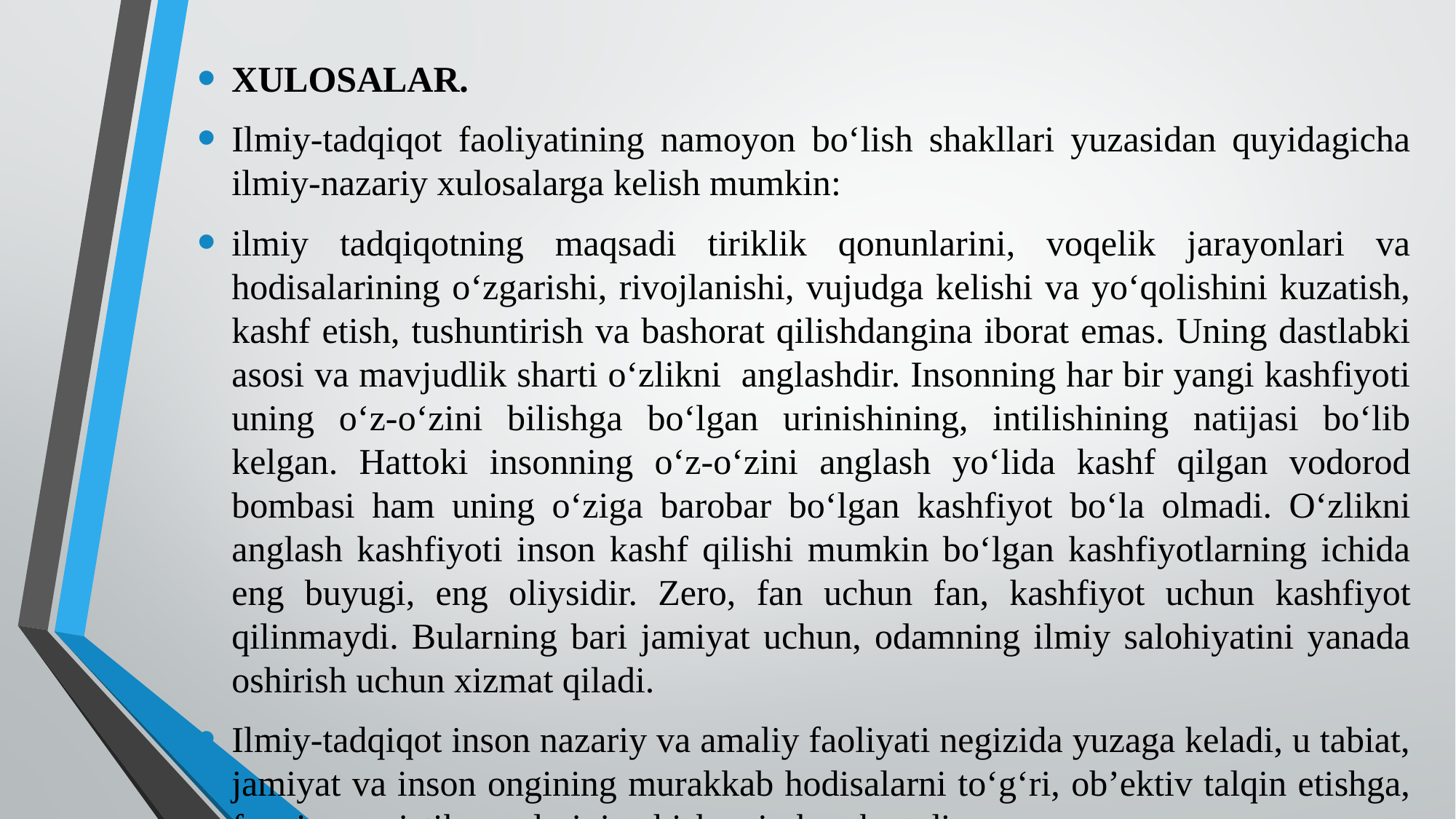

# XULOSALAR.
Ilmiy-tadqiqot faoliyatining namoyon bo‘lish shakllari yuzasidan quyidagicha ilmiy-nazariy xulosalarga kelish mumkin:
ilmiy tadqiqotning maqsadi tiriklik qonunlarini, voqelik jarayonlari va hodisalarining o‘zgarishi, rivojlanishi, vujudga kelishi va yo‘qolishini kuzatish, kashf etish, tushuntirish va bashorat qilishdangina iborat emas. Uning dastlabki asosi va mavjudlik sharti o‘zlikni  anglashdir. Insonning har bir yangi kashfiyoti uning o‘z-o‘zini bilishga bo‘lgan urinishining, intilishining natijasi bo‘lib kelgan. Hattoki insonning o‘z-o‘zini anglash yo‘lida kashf qilgan vodorod bombasi ham uning o‘ziga barobar bo‘lgan kashfiyot bo‘la olmadi. O‘zlikni anglash kashfiyoti inson kashf qilishi mumkin bo‘lgan kashfiyotlarning ichida eng buyugi, eng oliysidir. Zero, fan uchun fan, kashfiyot uchun kashfiyot qilinmaydi. Bularning bari jamiyat uchun, odamning ilmiy salohiyatini yanada oshirish uchun xizmat qiladi.
Ilmiy-tadqiqot inson nazariy va amaliy faoliyati negizida yuzaga keladi, u tabiat, jamiyat va inson ongining murakkab hodisalarni to‘g‘ri, ob’ektiv talqin etishga, fanning evristik asoslarini ochishga imkon beradi.